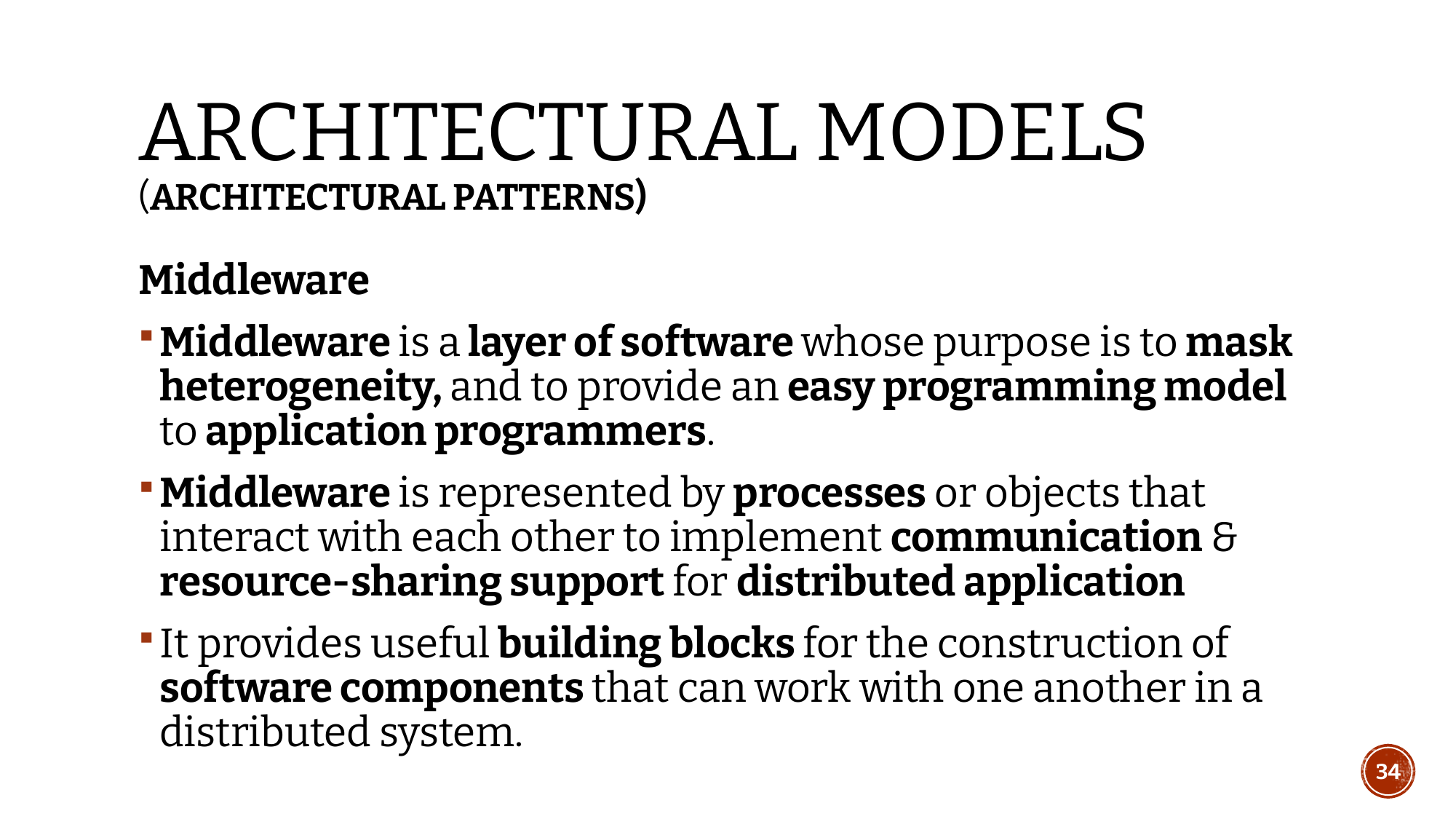

# Architectural models (Architectural patterns)
Middleware
Middleware is a layer of software whose purpose is to mask heterogeneity, and to provide an easy programming model to application programmers.
Middleware is represented by processes or objects that interact with each other to implement communication & resource-sharing support for distributed application
It provides useful building blocks for the construction of software components that can work with one another in a distributed system.
34